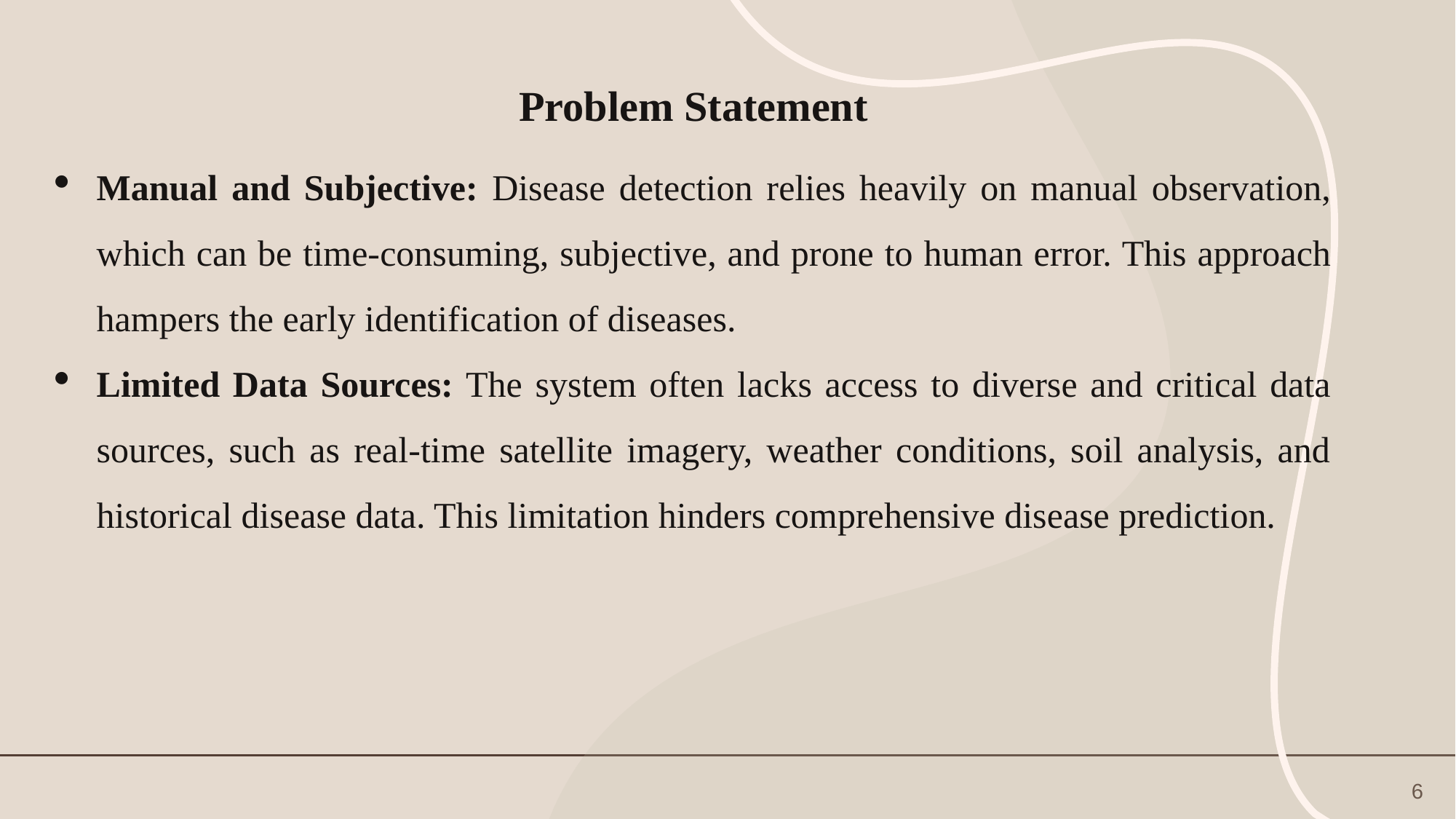

Problem Statement
Manual and Subjective: Disease detection relies heavily on manual observation, which can be time-consuming, subjective, and prone to human error. This approach hampers the early identification of diseases.
Limited Data Sources: The system often lacks access to diverse and critical data sources, such as real-time satellite imagery, weather conditions, soil analysis, and historical disease data. This limitation hinders comprehensive disease prediction.
6